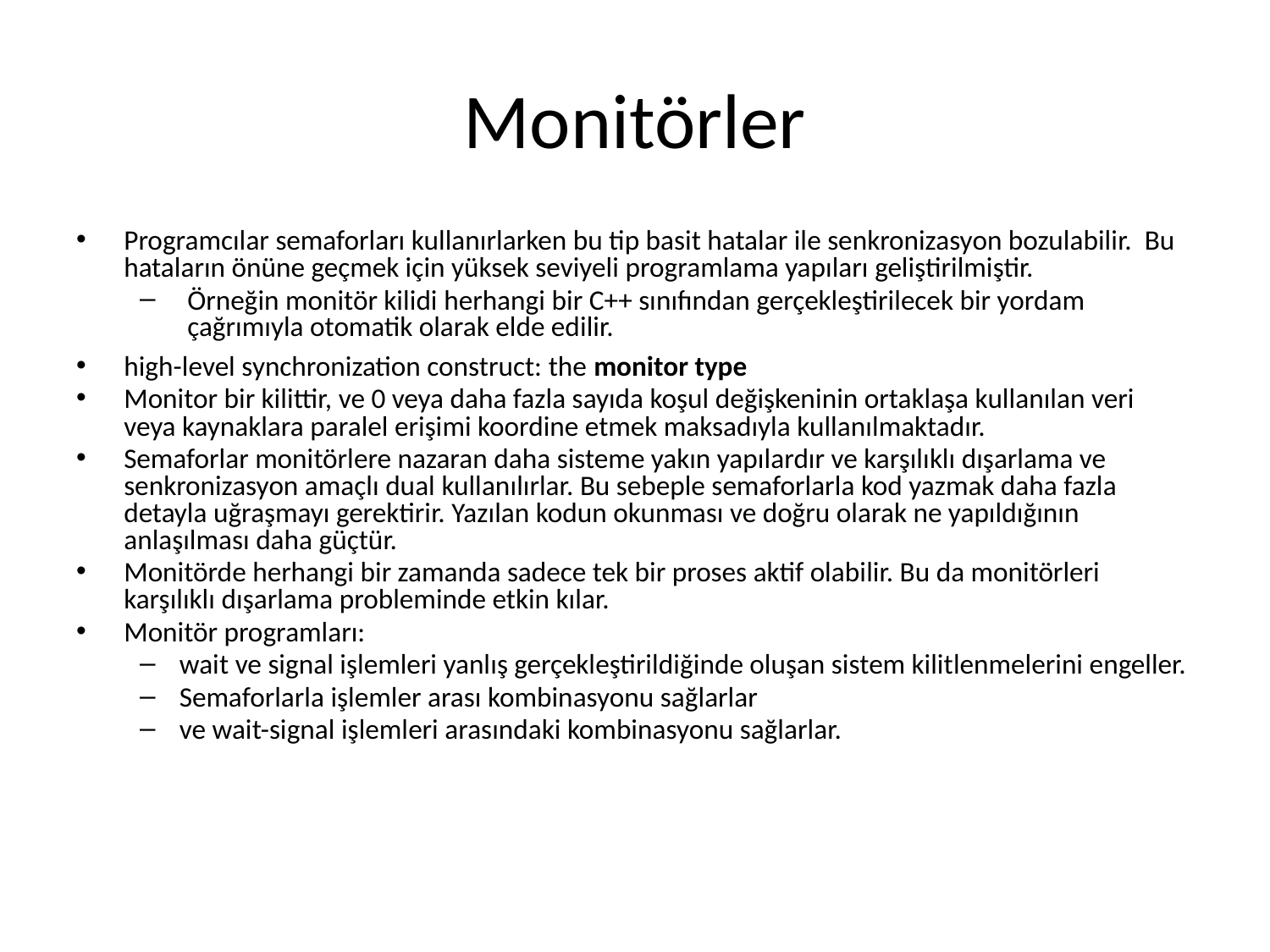

# Monitörler
Programcılar semaforları kullanırlarken bu tip basit hatalar ile senkronizasyon bozulabilir.  Bu hataların önüne geçmek için yüksek seviyeli programlama yapıları geliştirilmiştir.
Örneğin monitör kilidi herhangi bir C++ sınıfından gerçekleştirilecek bir yordam çağrımıyla otomatik olarak elde edilir.
high-level synchronization construct: the monitor type
Monitor bir kilittir, ve 0 veya daha fazla sayıda koşul değişkeninin ortaklaşa kullanılan veri veya kaynaklara paralel erişimi koordine etmek maksadıyla kullanılmaktadır.
Semaforlar monitörlere nazaran daha sisteme yakın yapılardır ve karşılıklı dışarlama ve senkronizasyon amaçlı dual kullanılırlar. Bu sebeple semaforlarla kod yazmak daha fazla detayla uğraşmayı gerektirir. Yazılan kodun okunması ve doğru olarak ne yapıldığının anlaşılması daha güçtür.
Monitörde herhangi bir zamanda sadece tek bir proses aktif olabilir. Bu da monitörleri karşılıklı dışarlama probleminde etkin kılar.
Monitör programları:
wait ve signal işlemleri yanlış gerçekleştirildiğinde oluşan sistem kilitlenmelerini engeller.
Semaforlarla işlemler arası kombinasyonu sağlarlar
ve wait-signal işlemleri arasındaki kombinasyonu sağlarlar.